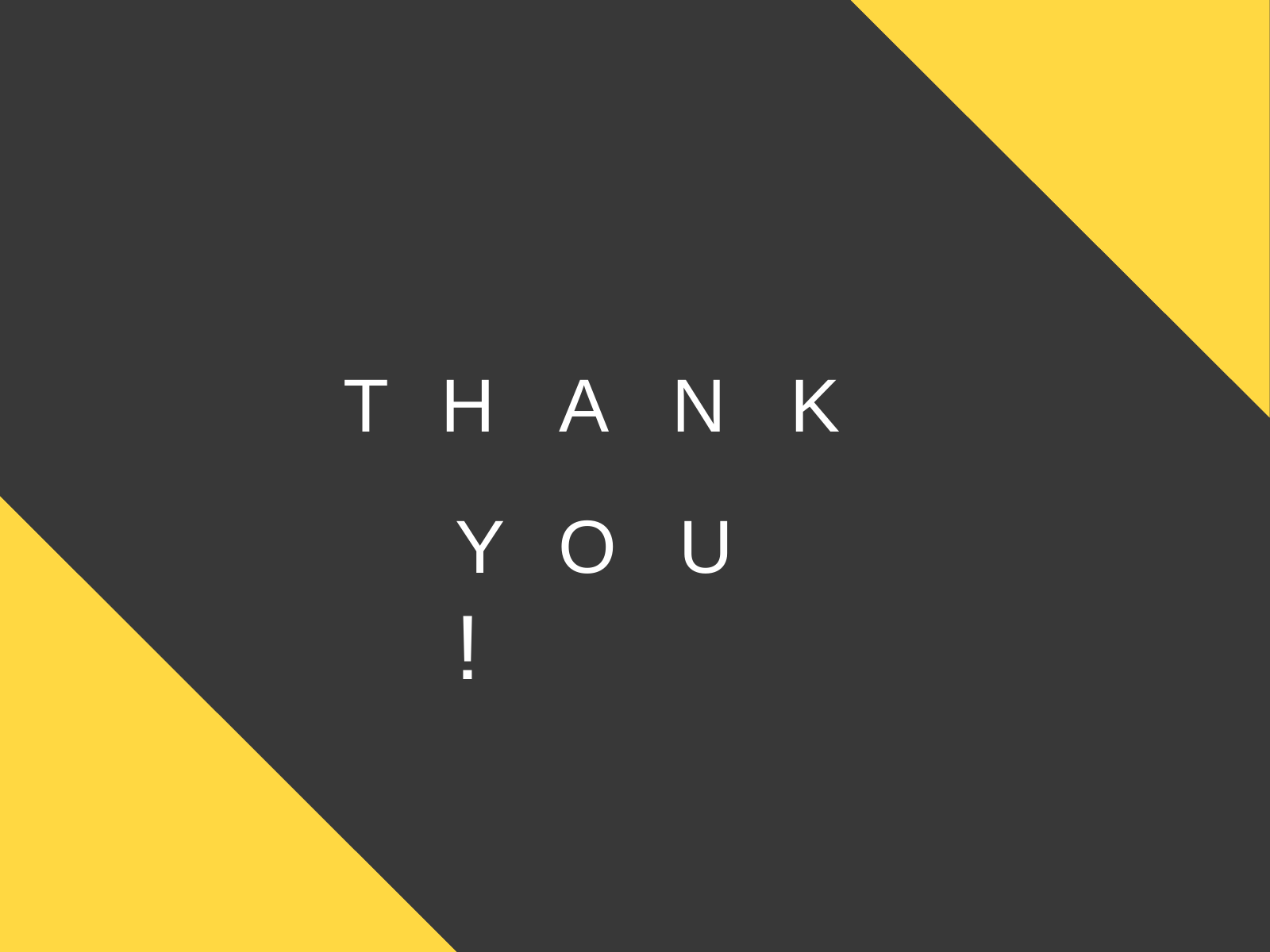

T	H	A	N	K
Y	O	U	!